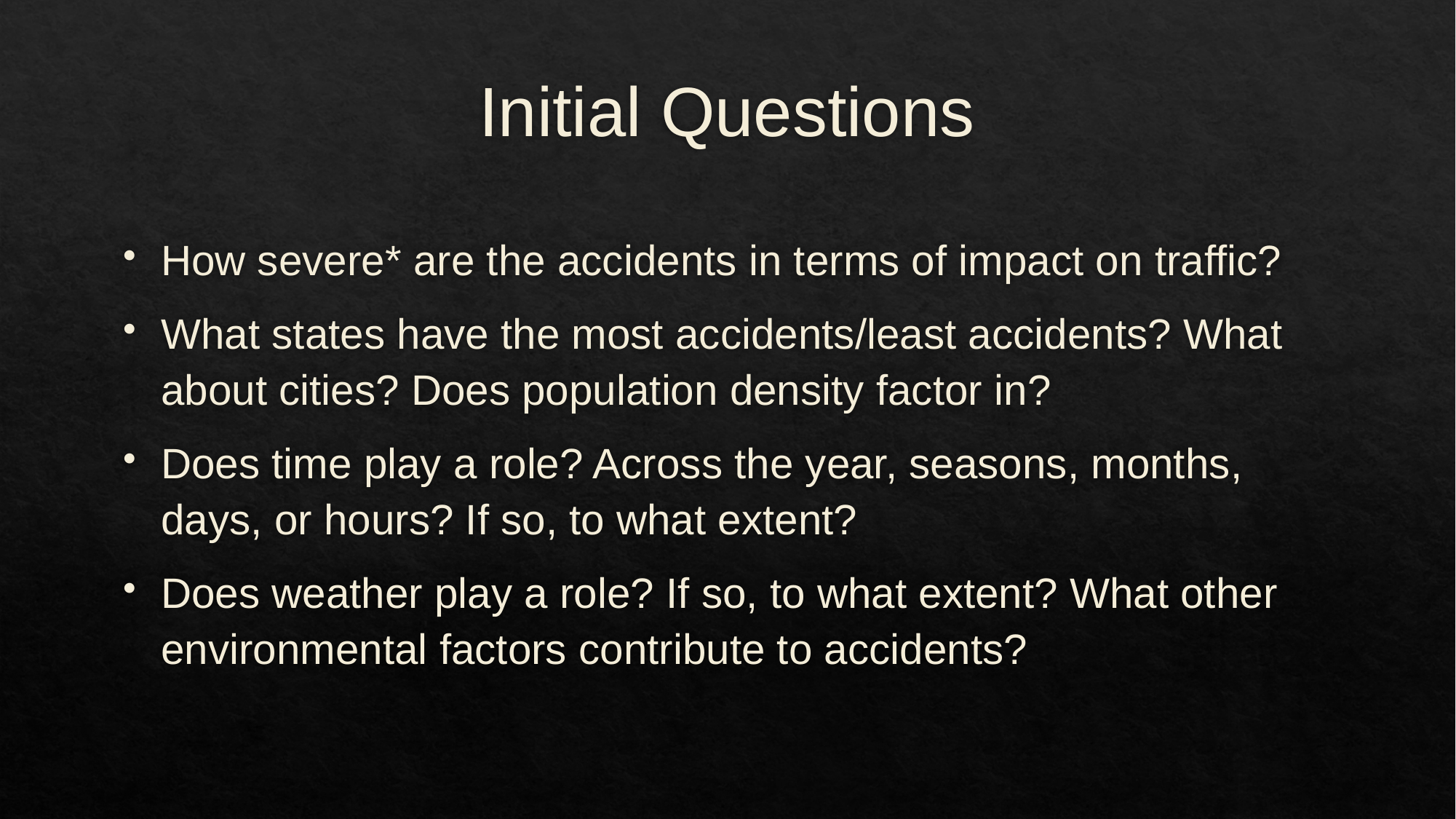

# Initial Questions
How severe* are the accidents in terms of impact on traffic?
What states have the most accidents/least accidents? What about cities? Does population density factor in?
Does time play a role? Across the year, seasons, months, days, or hours? If so, to what extent?
Does weather play a role? If so, to what extent? What other environmental factors contribute to accidents?